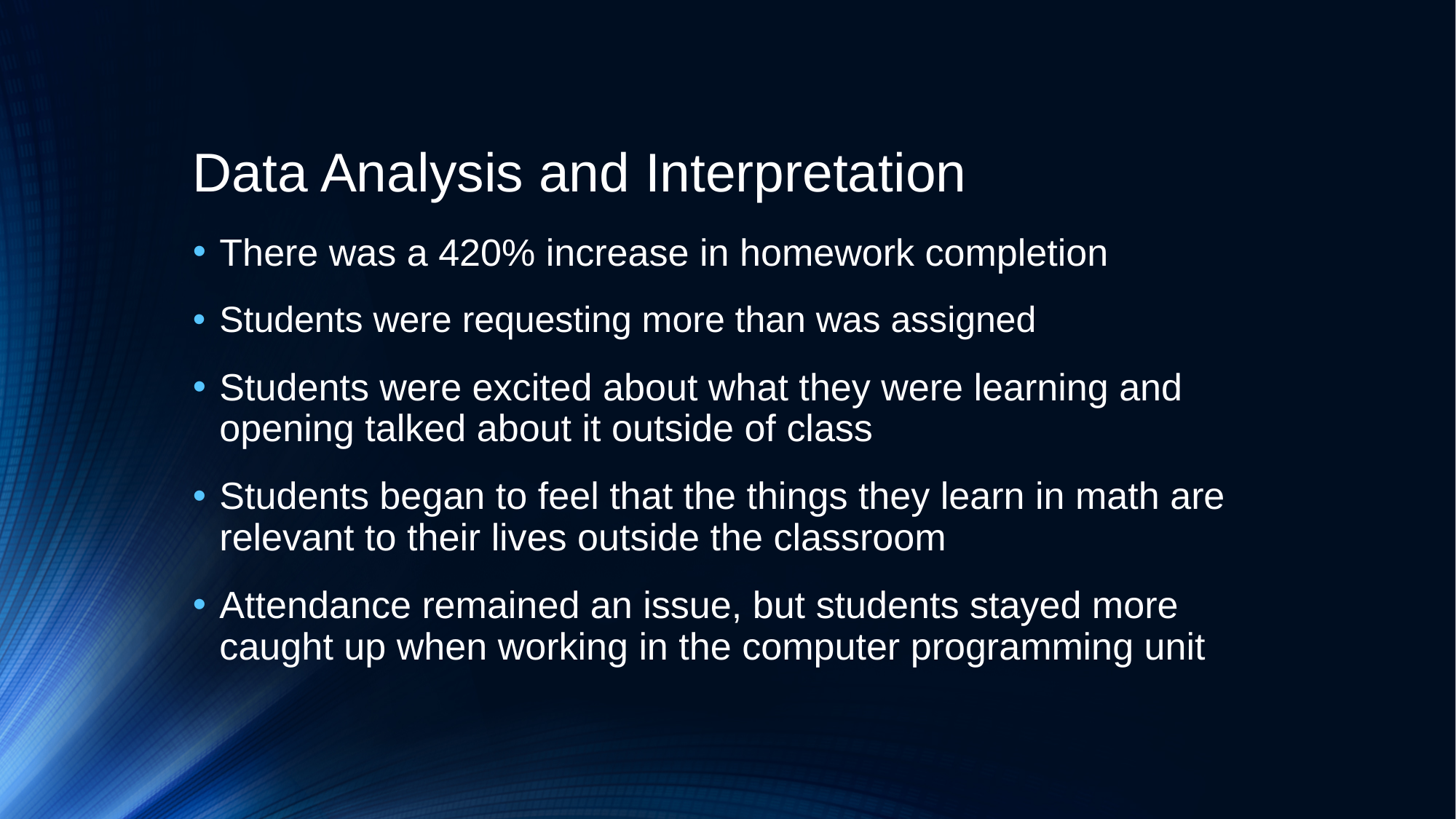

# Data Analysis and Interpretation
There was a 420% increase in homework completion
Students were requesting more than was assigned
Students were excited about what they were learning and opening talked about it outside of class
Students began to feel that the things they learn in math are relevant to their lives outside the classroom
Attendance remained an issue, but students stayed more caught up when working in the computer programming unit